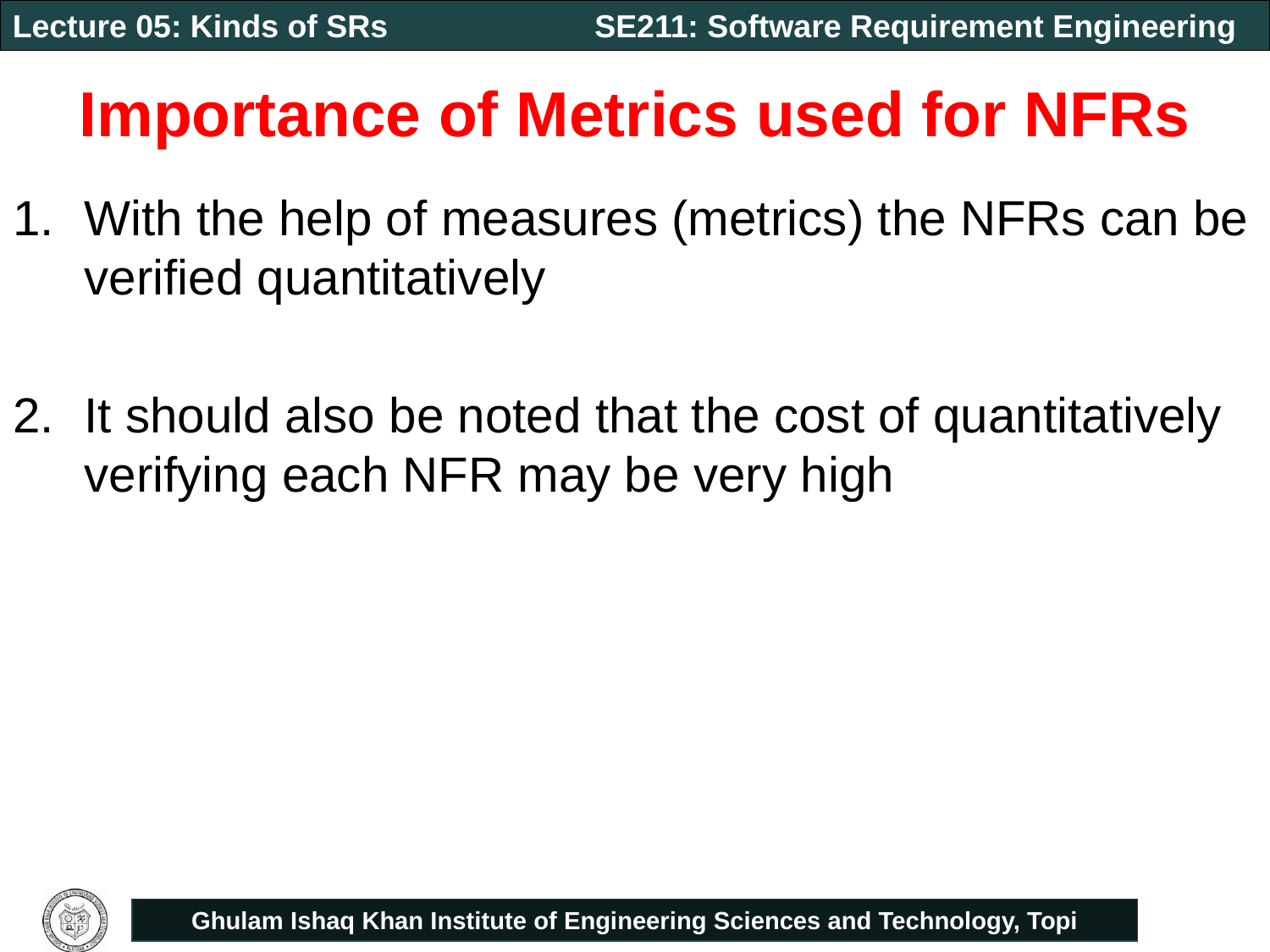

# Importance of Metrics used for NFRs
With the help of measures (metrics) the NFRs can be verified quantitatively

It should also be noted that the cost of quantitatively verifying each NFR may be very high